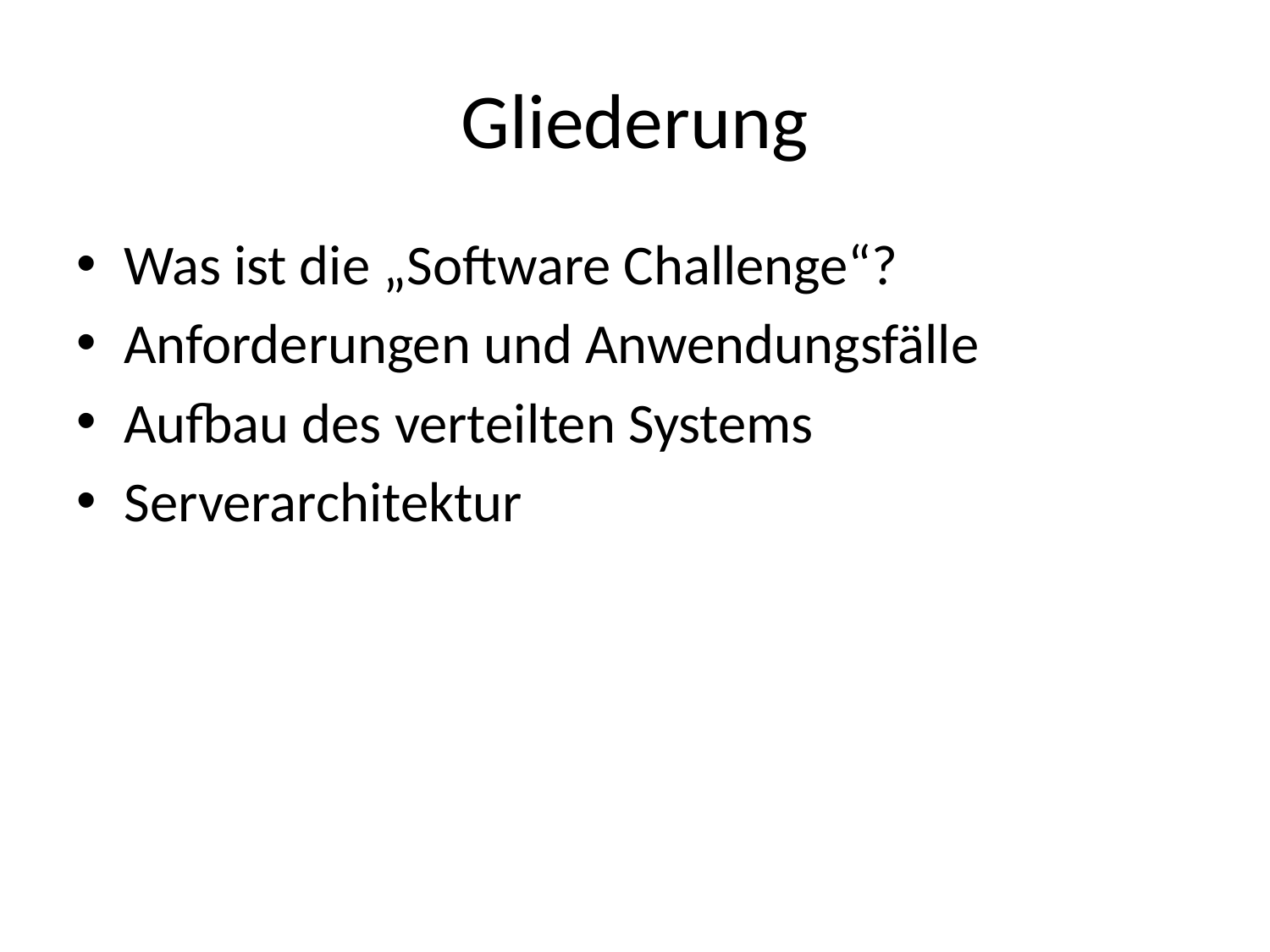

# Gliederung
Was ist die „Software Challenge“?
Anforderungen und Anwendungsfälle
Aufbau des verteilten Systems
Serverarchitektur